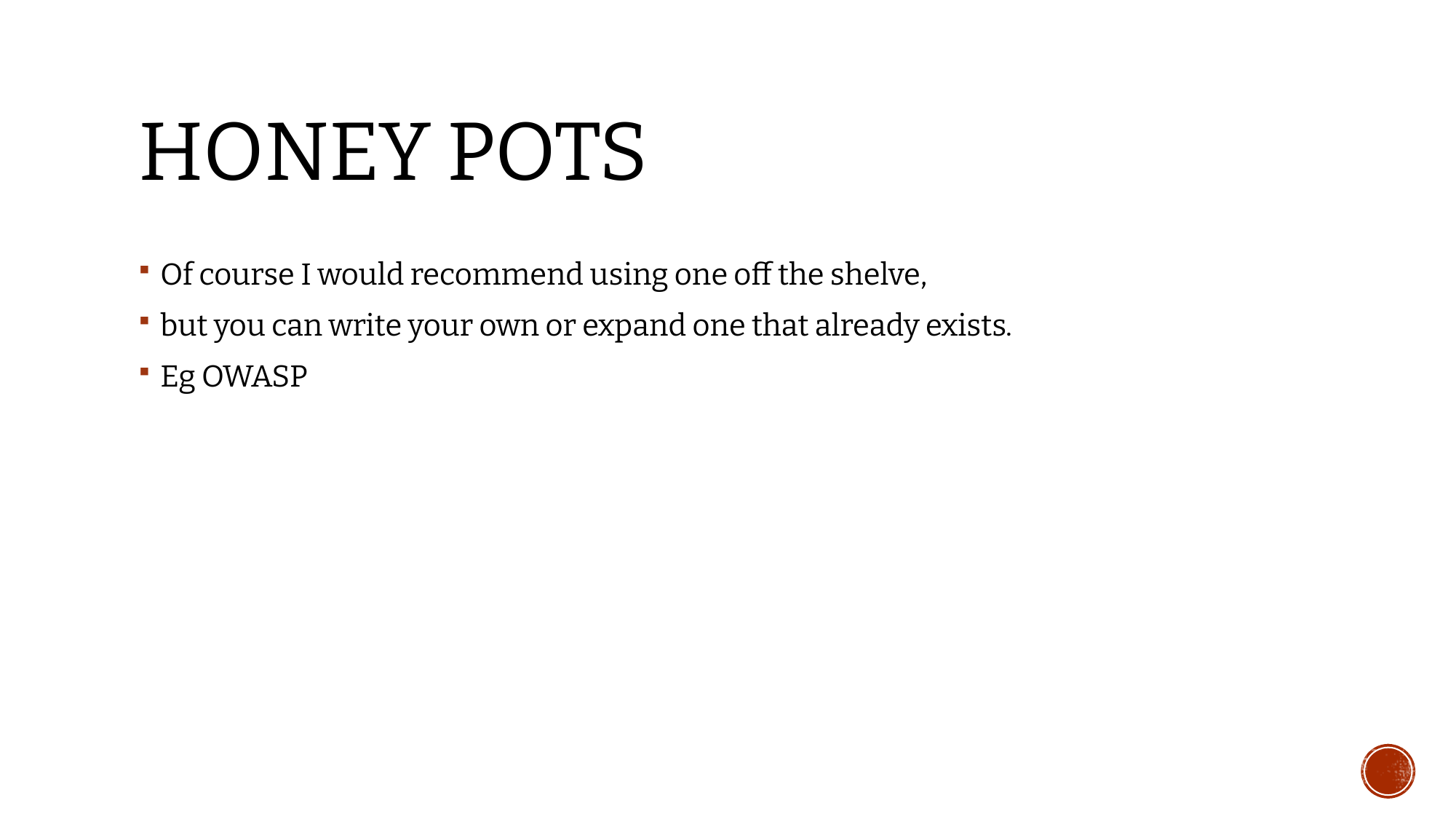

# Honey pots
Of course I would recommend using one off the shelve,
but you can write your own or expand one that already exists.
Eg OWASP